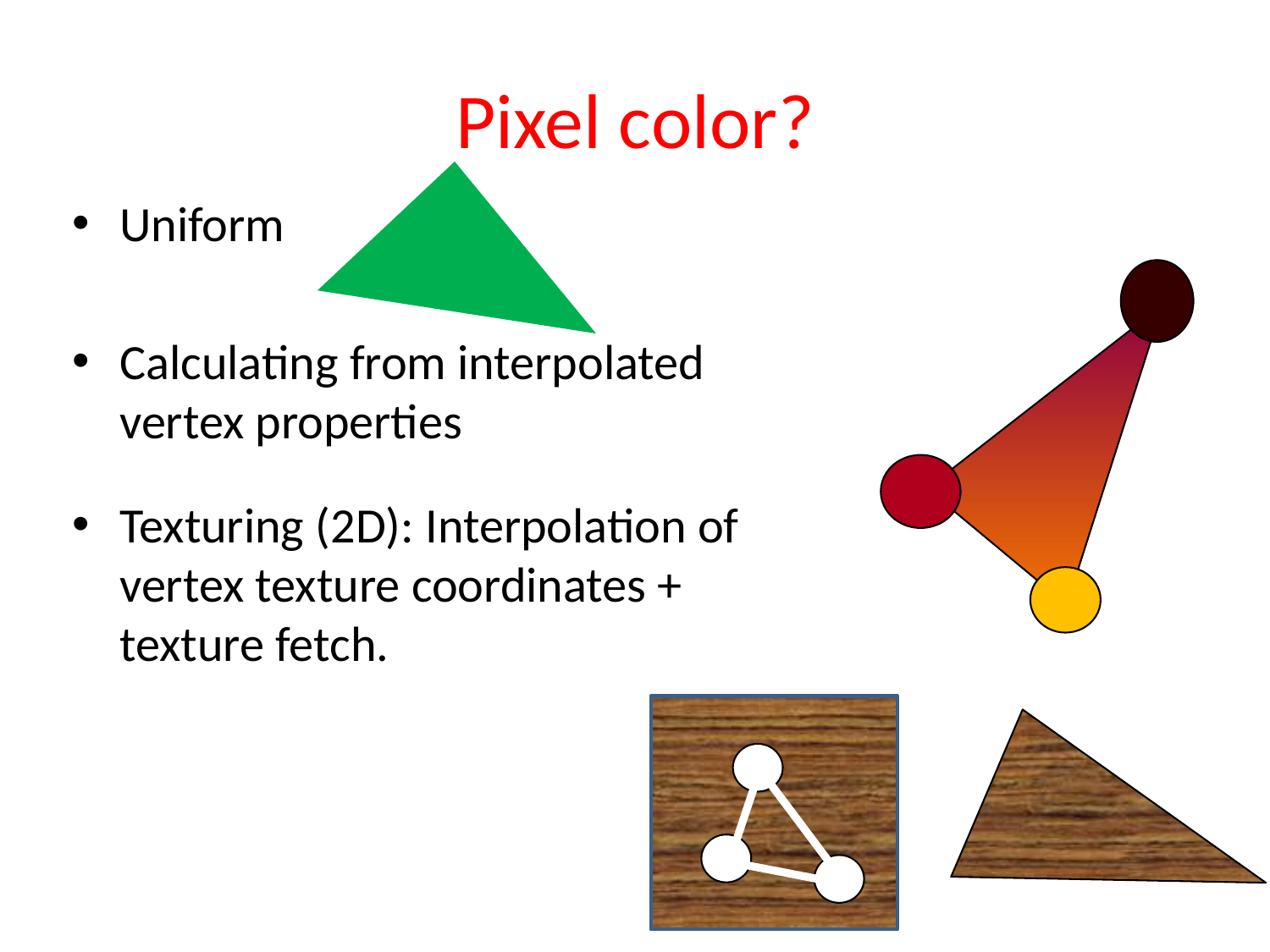

# Pixel color?

Uniform

Calculating from interpolated vertex properties

Texturing (2D): Interpolation of vertex texture coordinates + texture fetch.